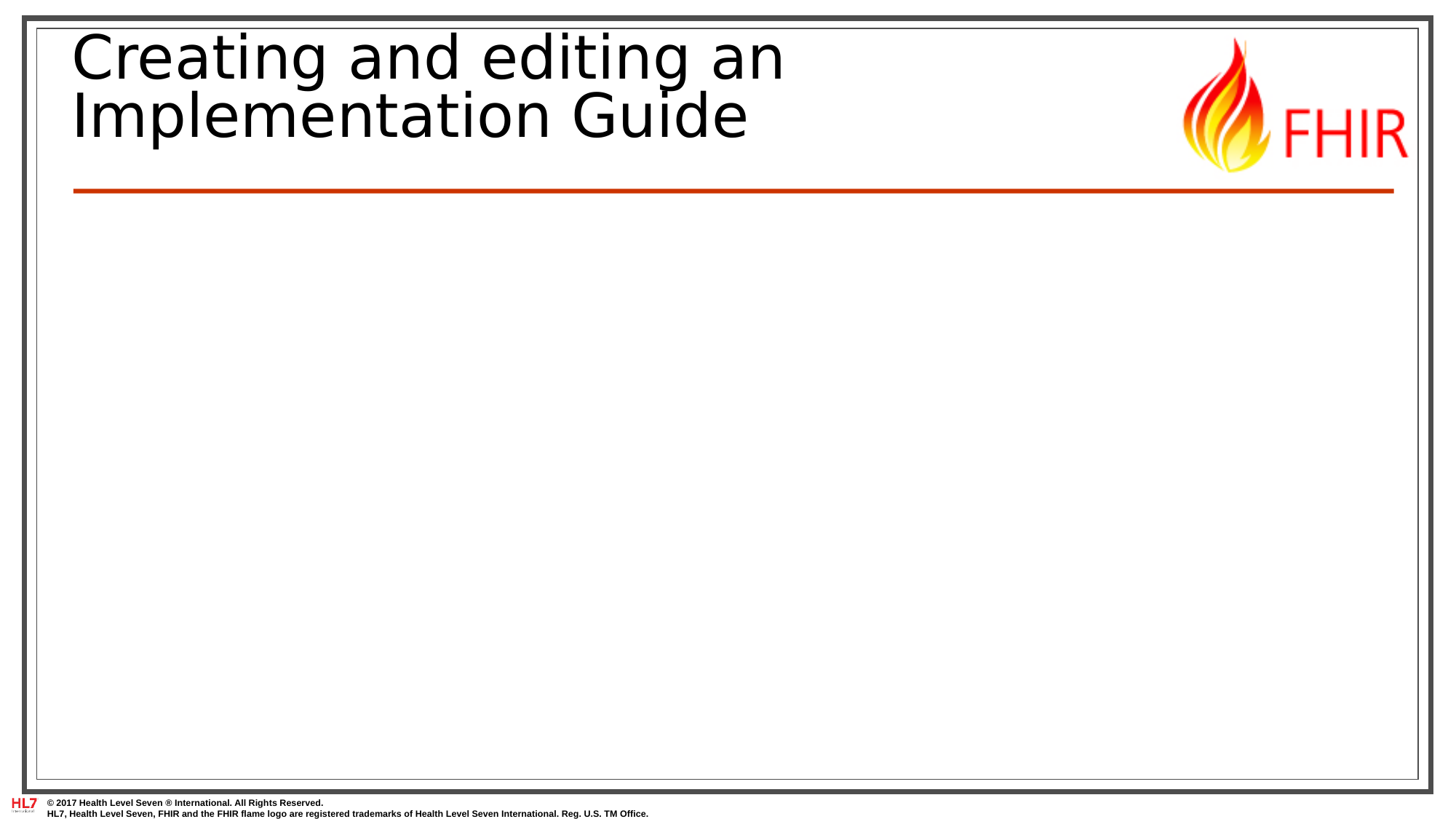

# Creating and editing an Implementation Guide